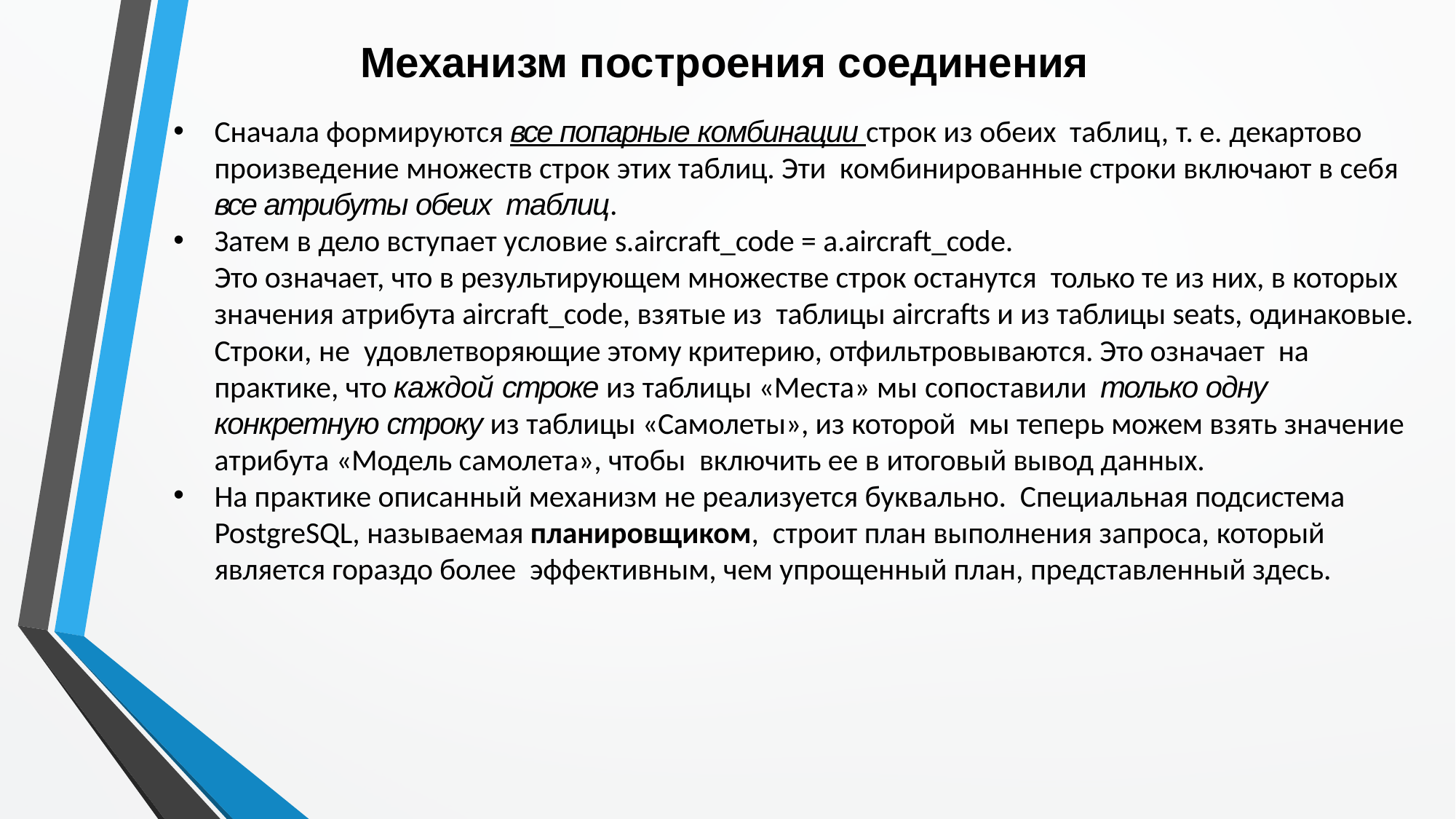

# Механизм построения соединения
Сначала формируются все попарные комбинации строк из обеих  таблиц, т. е. декартово произведение множеств строк этих таблиц. Эти  комбинированные строки включают в себя все атрибуты обеих  таблиц.
Затем в дело вступает условие s.aircraft_code = a.aircraft_code.
Это означает, что в результирующем множестве строк останутся  только те из них, в которых значения атрибута aircraft_code, взятые из  таблицы aircrafts и из таблицы seats, одинаковые. Строки, не  удовлетворяющие этому критерию, отфильтровываются. Это означает  на практике, что каждой строке из таблицы «Места» мы сопоставили  только одну конкретную строку из таблицы «Самолеты», из которой  мы теперь можем взять значение атрибута «Модель самолета», чтобы  включить ее в итоговый вывод данных.
На практике описанный механизм не реализуется буквально.  Специальная подсистема PostgreSQL, называемая планировщиком,  строит план выполнения запроса, который является гораздо более  эффективным, чем упрощенный план, представленный здесь.